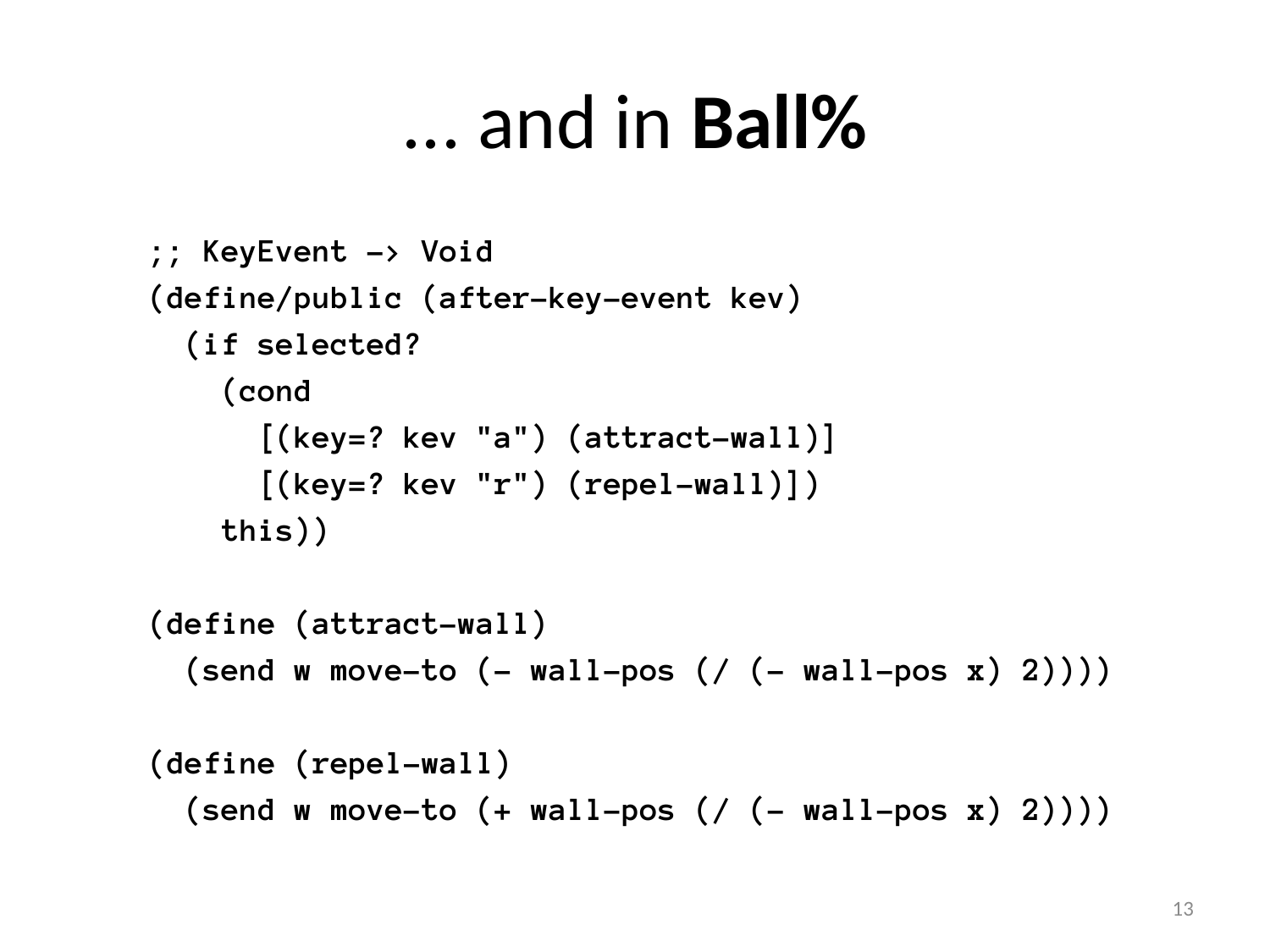

# ... and in Ball%
    ;; KeyEvent -> Void
    (define/public (after-key-event kev)
      (if selected?
        (cond
          [(key=? kev "a") (attract-wall)]
          [(key=? kev "r") (repel-wall)])
        this))

    (define (attract-wall)
      (send w move-to (- wall-pos (/ (- wall-pos x) 2))))

    (define (repel-wall)
      (send w move-to (+ wall-pos (/ (- wall-pos x) 2))))
13